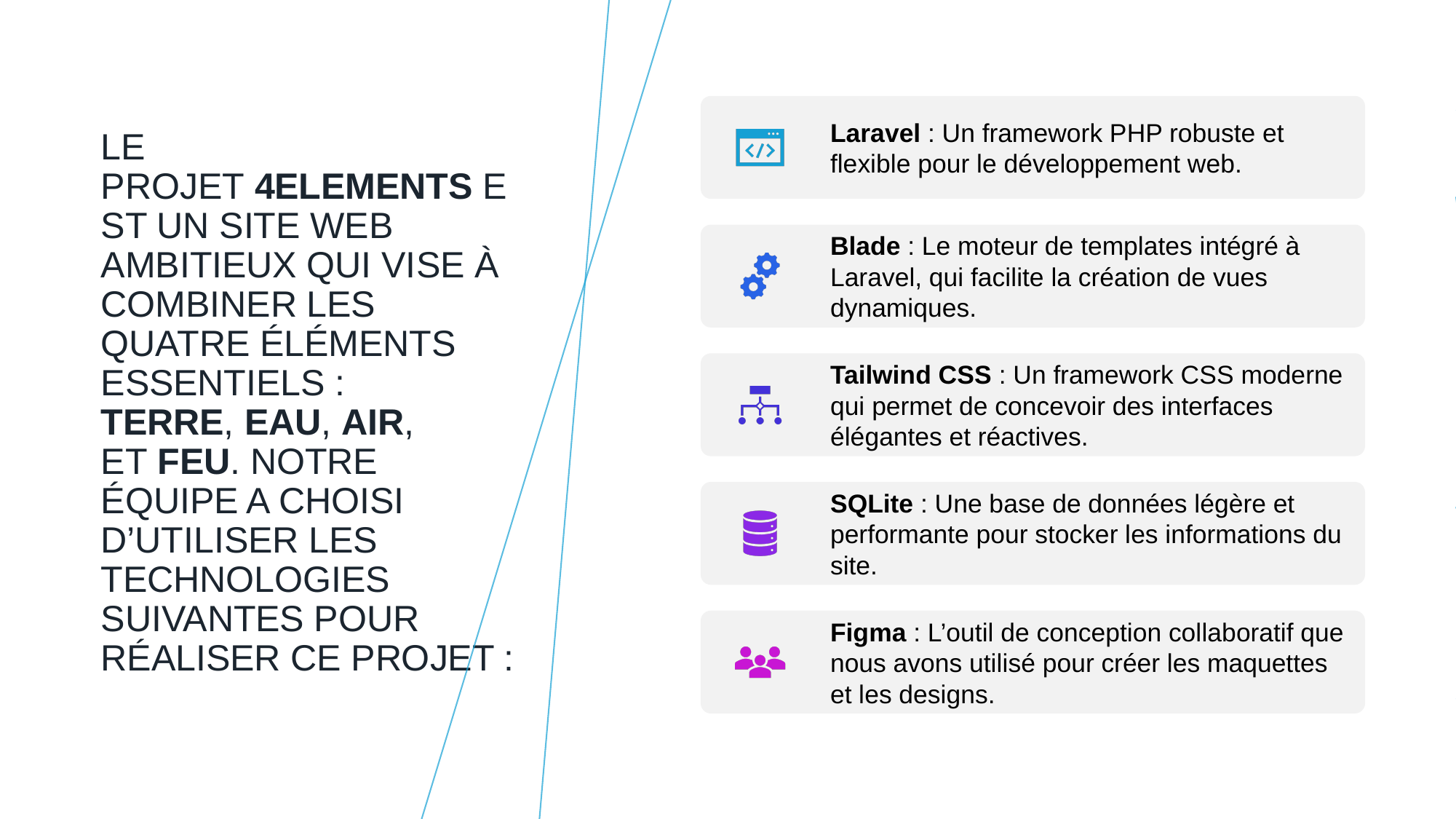

Laravel : Un framework PHP robuste et flexible pour le développement web.
Blade : Le moteur de templates intégré à Laravel, qui facilite la création de vues dynamiques.
Tailwind CSS : Un framework CSS moderne qui permet de concevoir des interfaces élégantes et réactives.
SQLite : Une base de données légère et performante pour stocker les informations du site.
Figma : L’outil de conception collaboratif que nous avons utilisé pour créer les maquettes et les designs.
# Le projet 4elements est un site web ambitieux qui vise à combiner les quatre éléments essentiels :  Terre, Eau, Air, et Feu. Notre équipe a choisi d’utiliser les technologies suivantes pour réaliser ce projet :